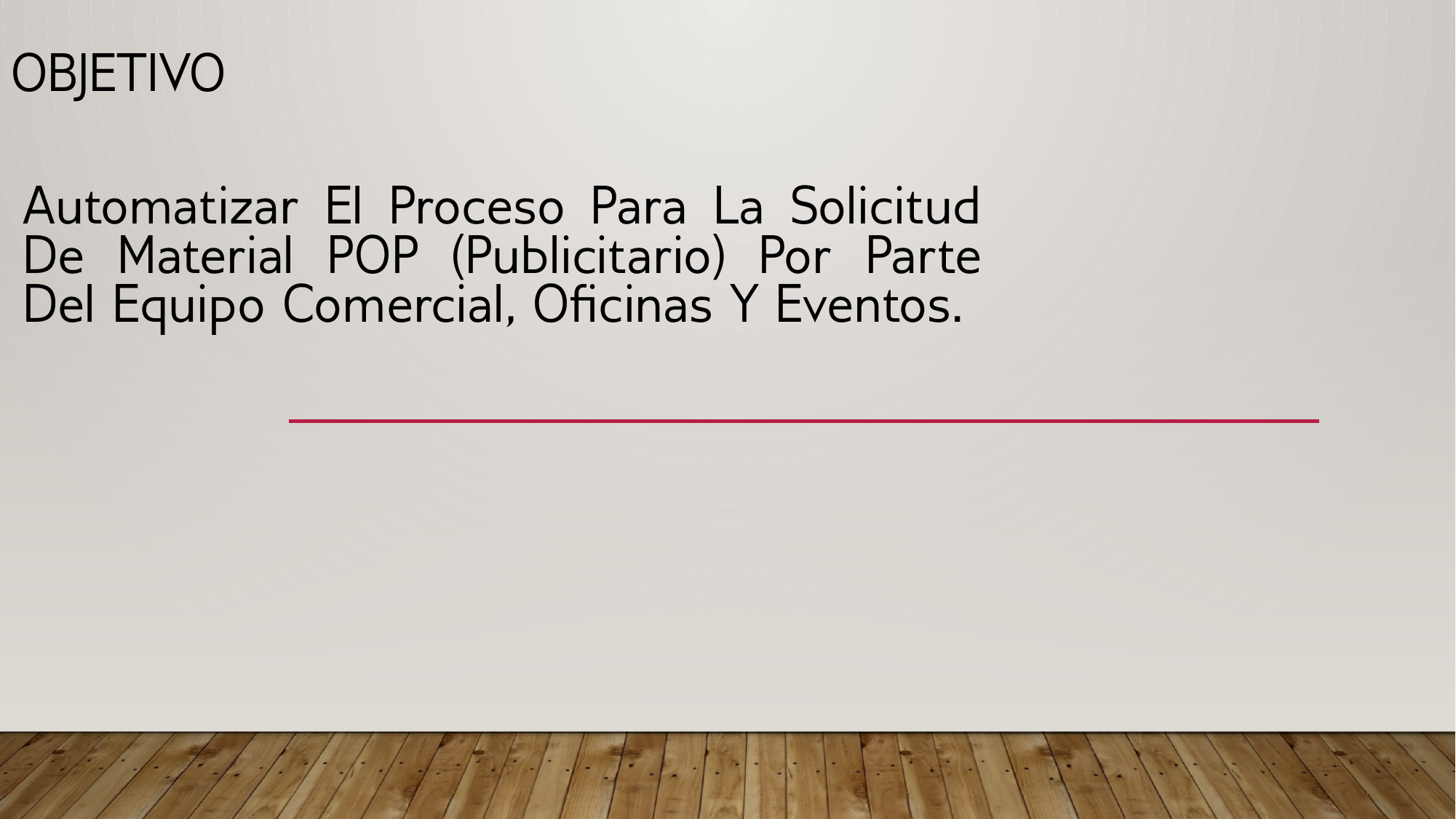

# Objetivo
| Automatizar El Proceso Para La Solicitud De Material POP (Publicitario) Por Parte Del Equipo Comercial, Oficinas Y Eventos. |
| --- |